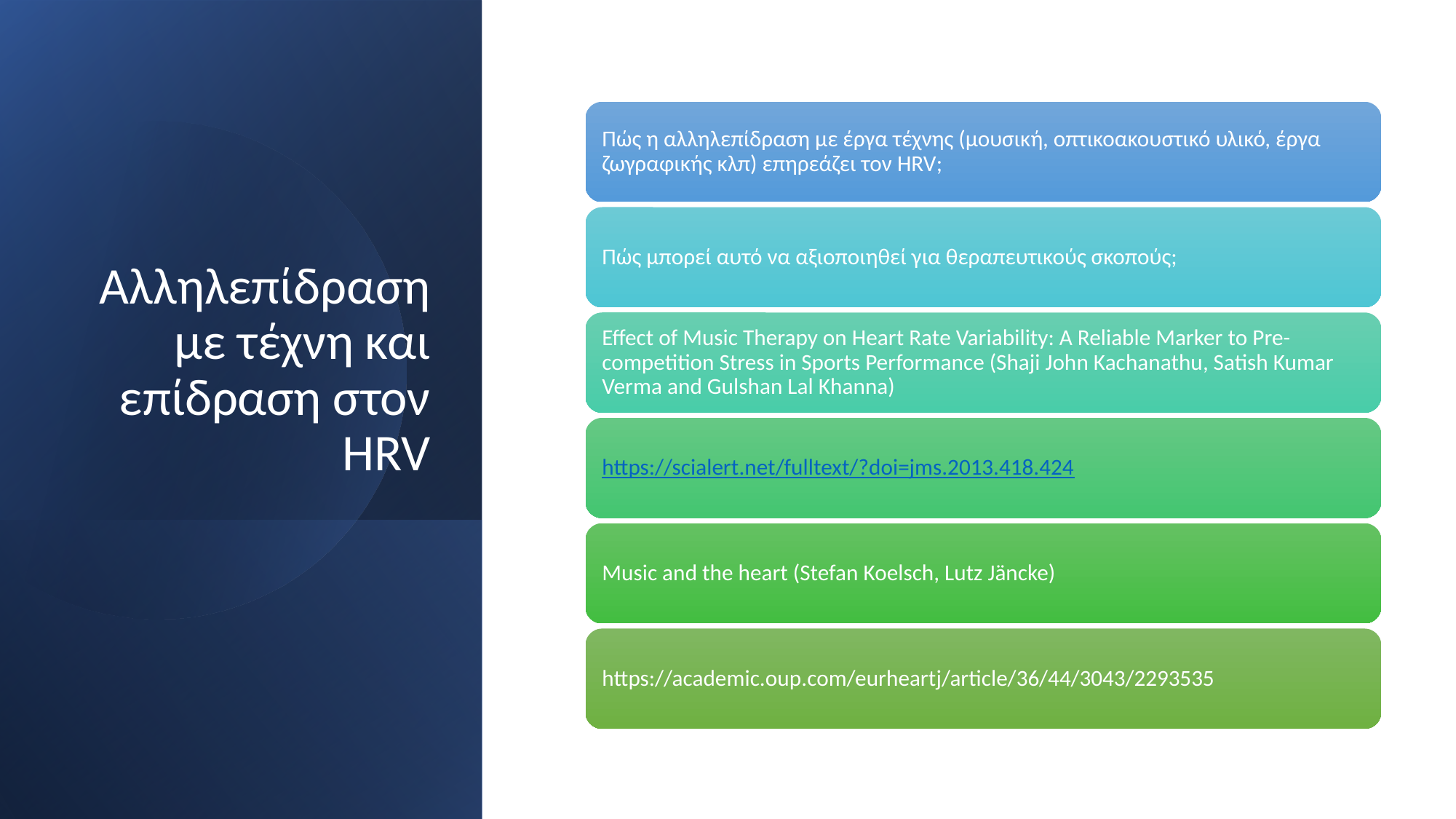

Πώς η αλληλεπίδραση με έργα τέχνης (μουσική, οπτικοακουστικό υλικό, έργα ζωγραφικής κλπ) επηρεάζει τον HRV;
Πώς μπορεί αυτό να αξιοποιηθεί για θεραπευτικούς σκοπούς;
Effect of Music Therapy on Heart Rate Variability: A Reliable Marker to Pre-competition Stress in Sports Performance (Shaji John Kachanathu, Satish Kumar Verma and Gulshan Lal Khanna)
https://scialert.net/fulltext/?doi=jms.2013.418.424
Music and the heart (Stefan Koelsch, Lutz Jäncke)
https://academic.oup.com/eurheartj/article/36/44/3043/2293535

# Αλληλεπίδραση με τέχνη και επίδραση στον HRV